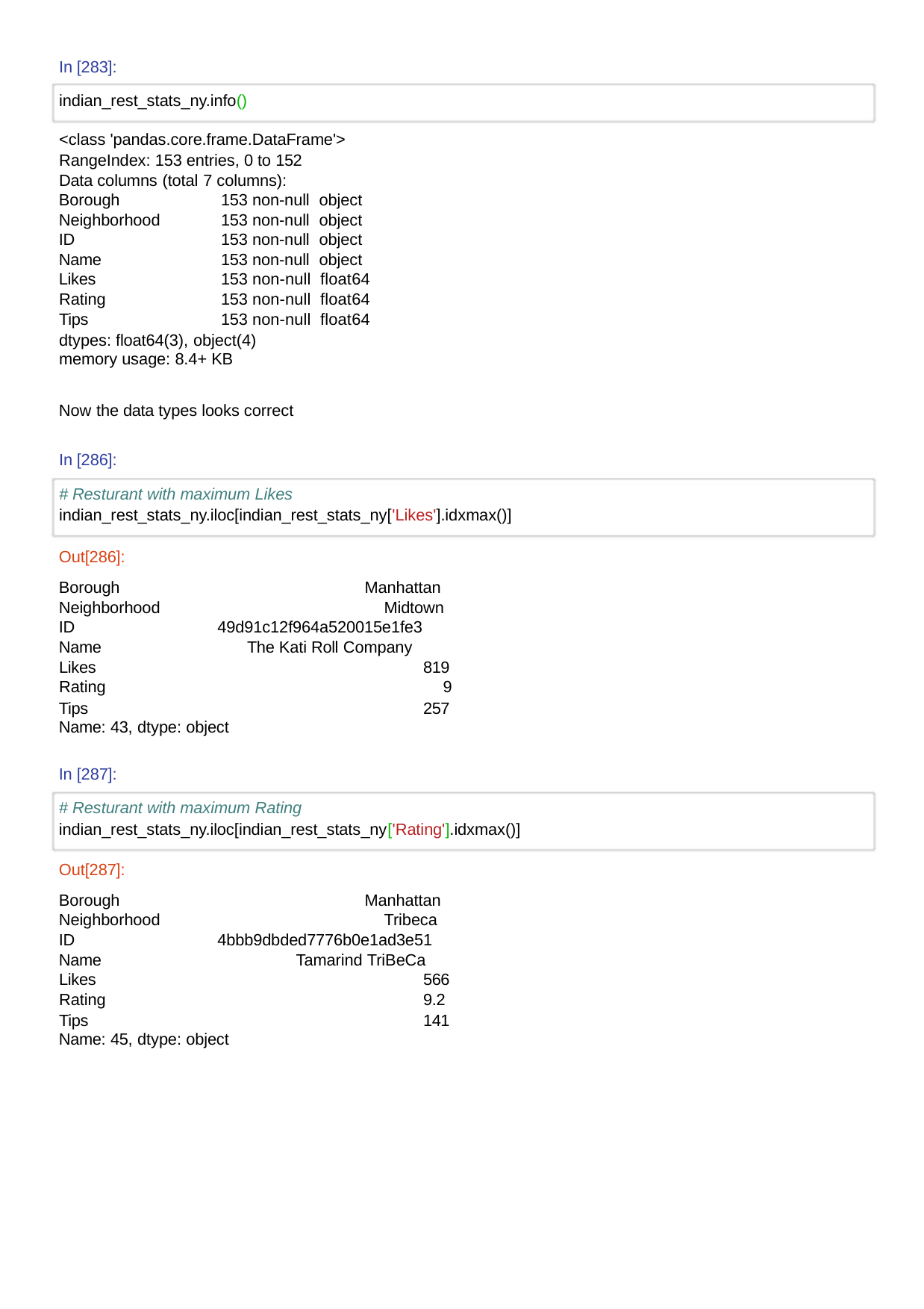

In [283]:
indian_rest_stats_ny.info()
<class 'pandas.core.frame.DataFrame'>
RangeIndex: 153 entries, 0 to 152
Data columns (total 7 columns):
Borough
Neighborhood
ID
Name
Likes
153 non-null object
153 non-null object
153 non-null object
153 non-null object
153 non-null float64
153 non-null float64
153 non-null float64
Rating
Tips
dtypes: float64(3), object(4)
memory usage: 8.4+ KB
Now the data types looks correct
In [286]:
# Resturant with maximum Likes
indian_rest_stats_ny.iloc[indian_rest_stats_ny['Likes'].idxmax()]
Out[286]:
Borough
Neighborhood
ID
Manhattan
Midtown
49d91c12f964a520015e1fe3
Name
The Kati Roll Company
Likes
Rating
819
9
Tips
257
Name: 43, dtype: object
In [287]:
# Resturant with maximum Rating
indian_rest_stats_ny.iloc[indian_rest_stats_ny['Rating'].idxmax()]
Out[287]:
Borough
Neighborhood
ID
Manhattan
Tribeca
4bbb9dbded7776b0e1ad3e51
Name
Tamarind TriBeCa
Likes
Rating
Tips
566
9.2
141
Name: 45, dtype: object